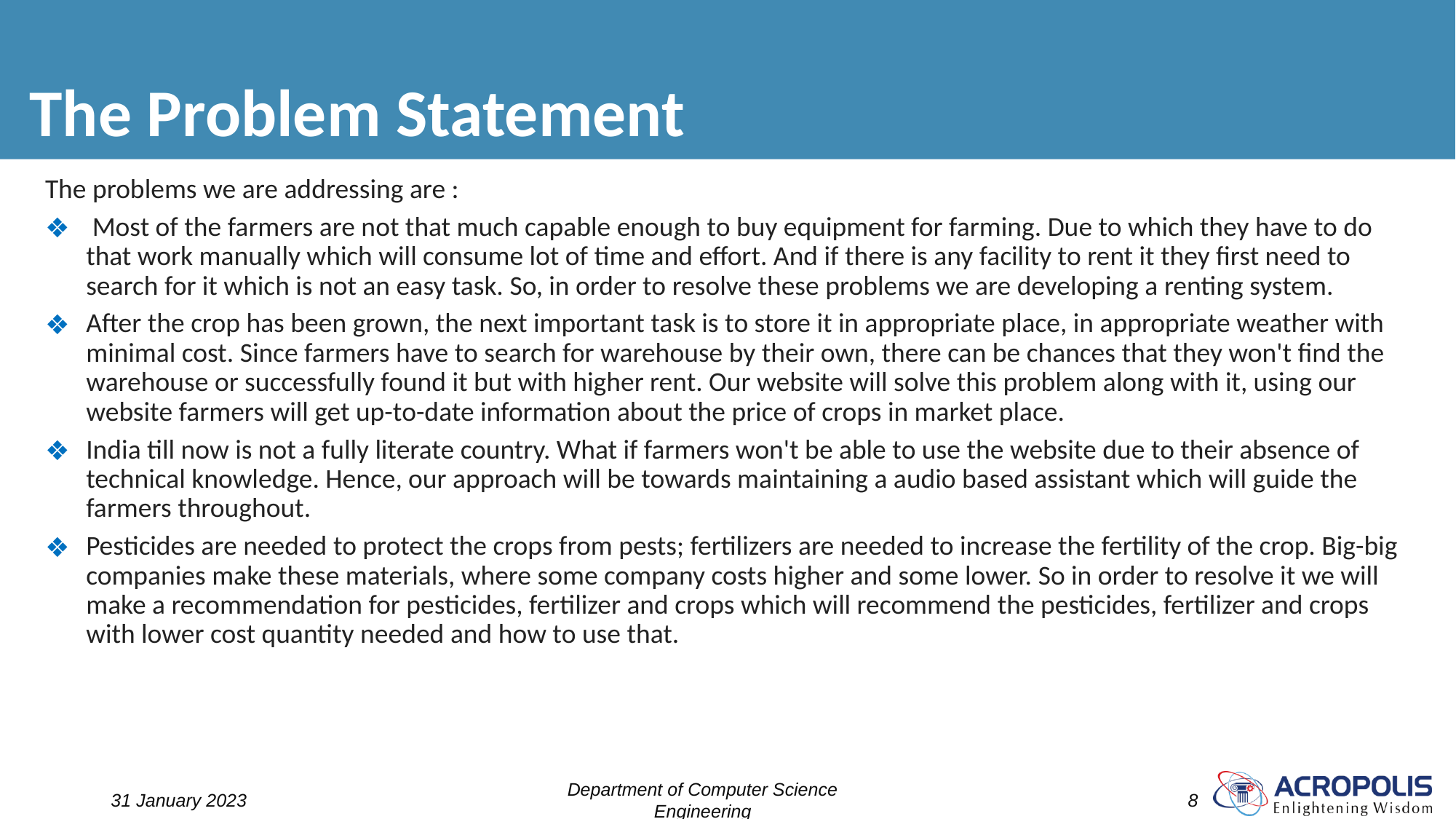

# The Problem Statement
The problems we are addressing are :
 Most of the farmers are not that much capable enough to buy equipment for farming. Due to which they have to do that work manually which will consume lot of time and effort. And if there is any facility to rent it they first need to search for it which is not an easy task. So, in order to resolve these problems we are developing a renting system.
After the crop has been grown, the next important task is to store it in appropriate place, in appropriate weather with minimal cost. Since farmers have to search for warehouse by their own, there can be chances that they won't find the warehouse or successfully found it but with higher rent. Our website will solve this problem along with it, using our website farmers will get up-to-date information about the price of crops in market place.
India till now is not a fully literate country. What if farmers won't be able to use the website due to their absence of technical knowledge. Hence, our approach will be towards maintaining a audio based assistant which will guide the farmers throughout.
Pesticides are needed to protect the crops from pests; fertilizers are needed to increase the fertility of the crop. Big-big companies make these materials, where some company costs higher and some lower. So in order to resolve it we will make a recommendation for pesticides, fertilizer and crops which will recommend the pesticides, fertilizer and crops with lower cost quantity needed and how to use that.

31 January 2023
Department of Computer Science Engineering
8